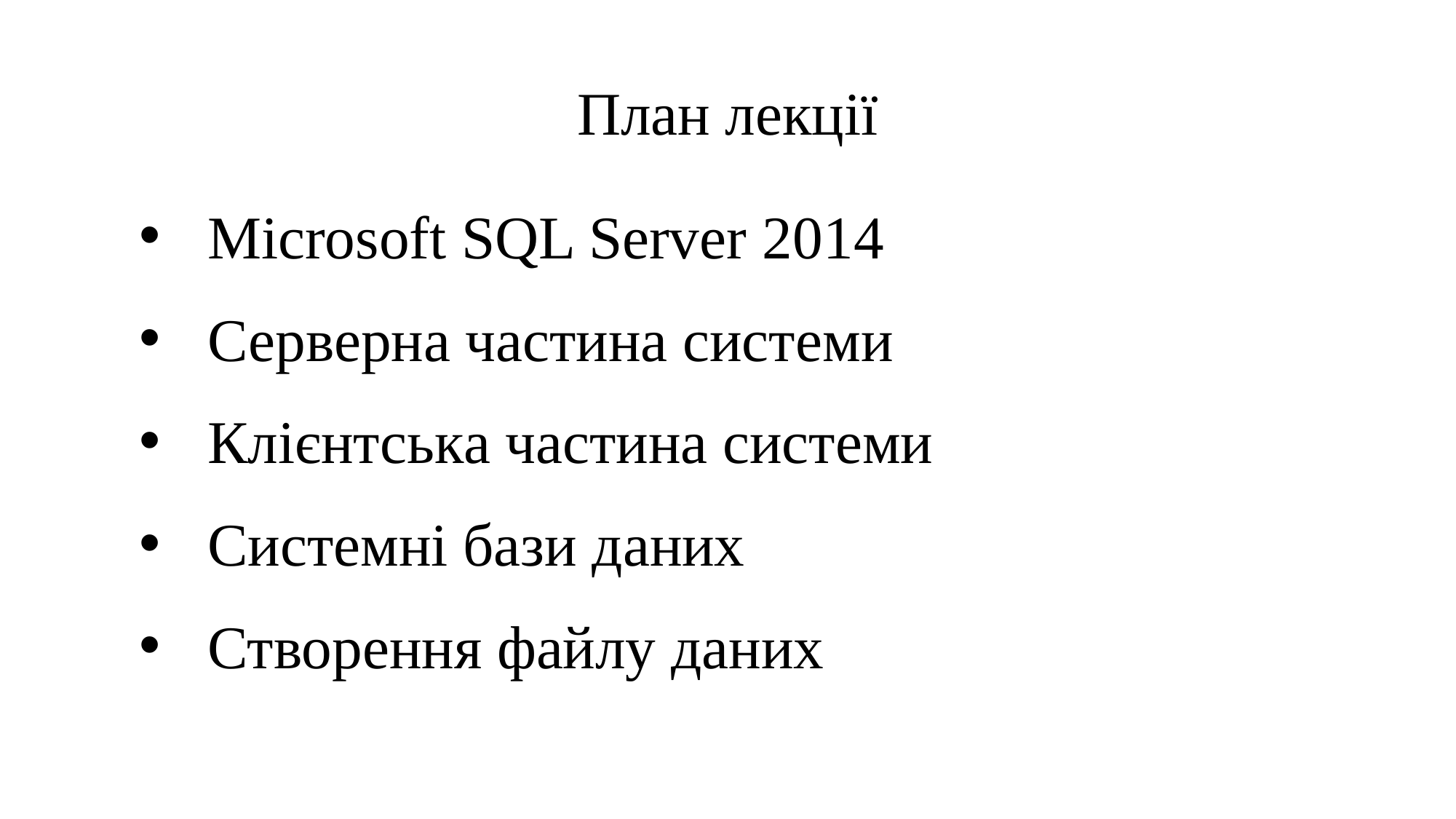

# План лекції
Microsoft SQL Server 2014
Серверна частина системи
Клієнтська частина системи
Системні бази даних
Створення файлу даних